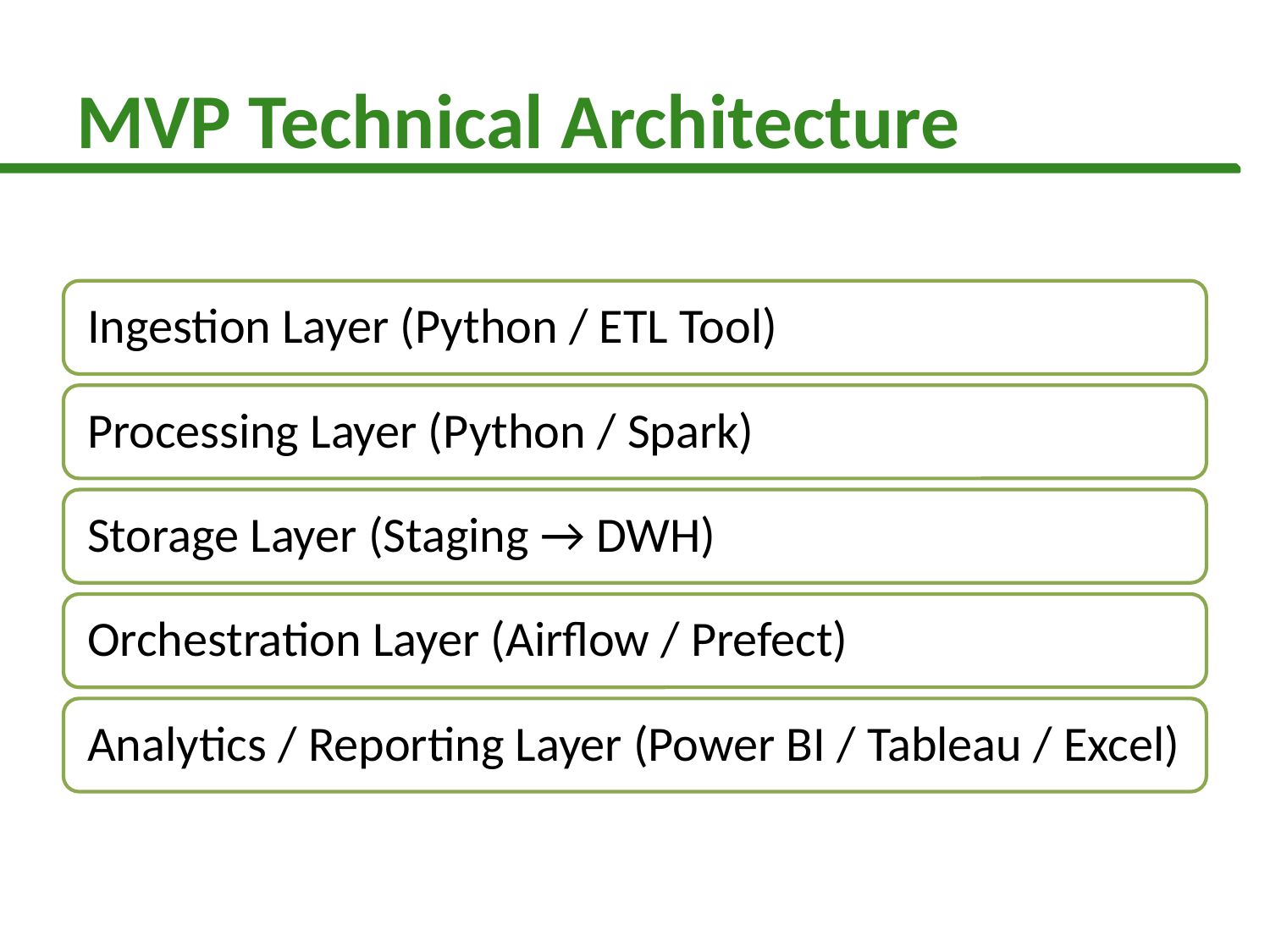

# MVP Technical Architecture

Ingestion Layer (Python / ETL Tool)
Processing Layer (Python / Spark)
Storage Layer (Staging → DWH)
Orchestration Layer (Airflow / Prefect)
Analytics / Reporting Layer (Power BI / Tableau / Excel)